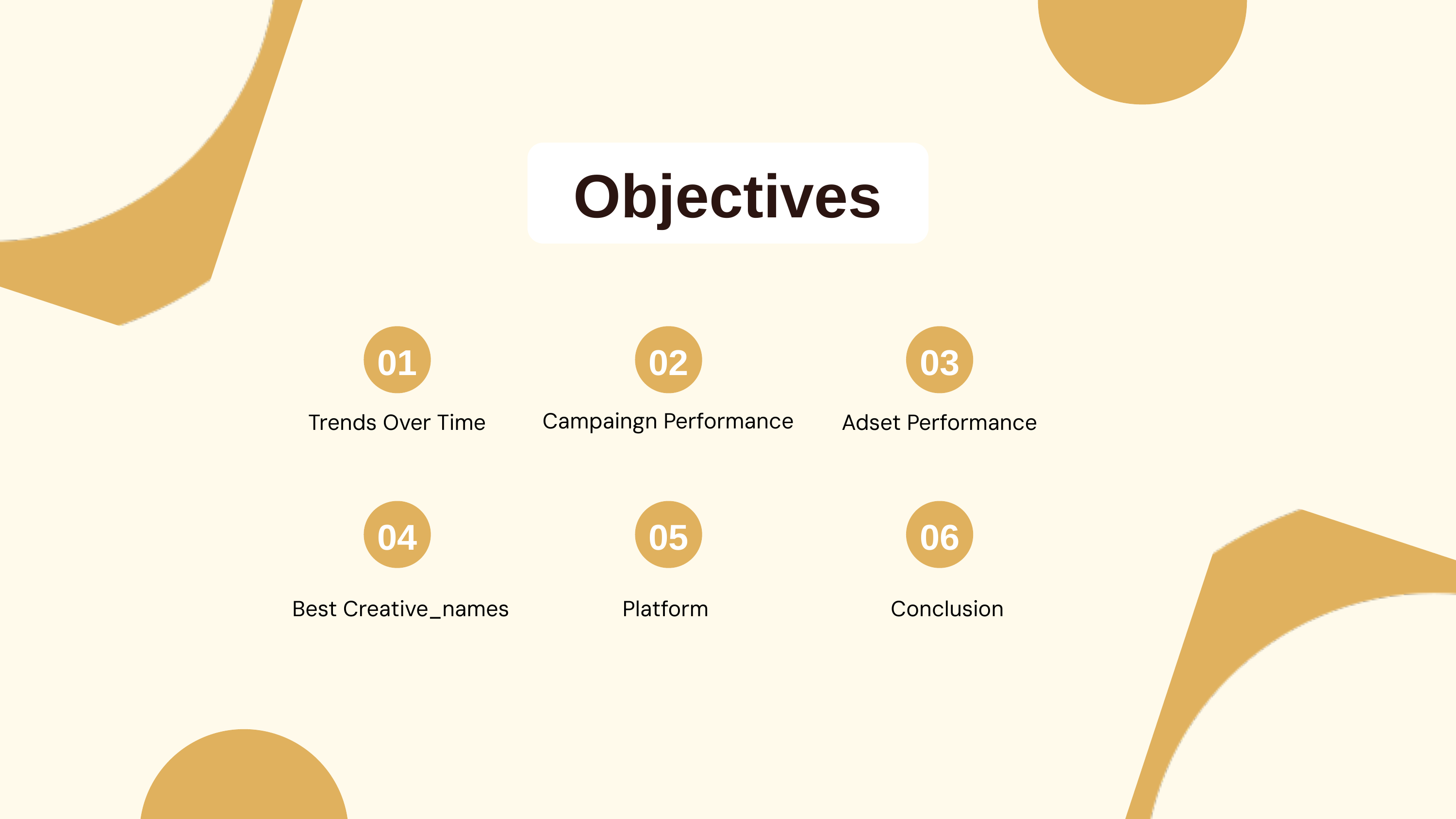

Objectives

01

02

03
Campaingn Performance
Trends Over Time
Adset Performance

04

05

06

Best Creative_names
Platform
Conclusion